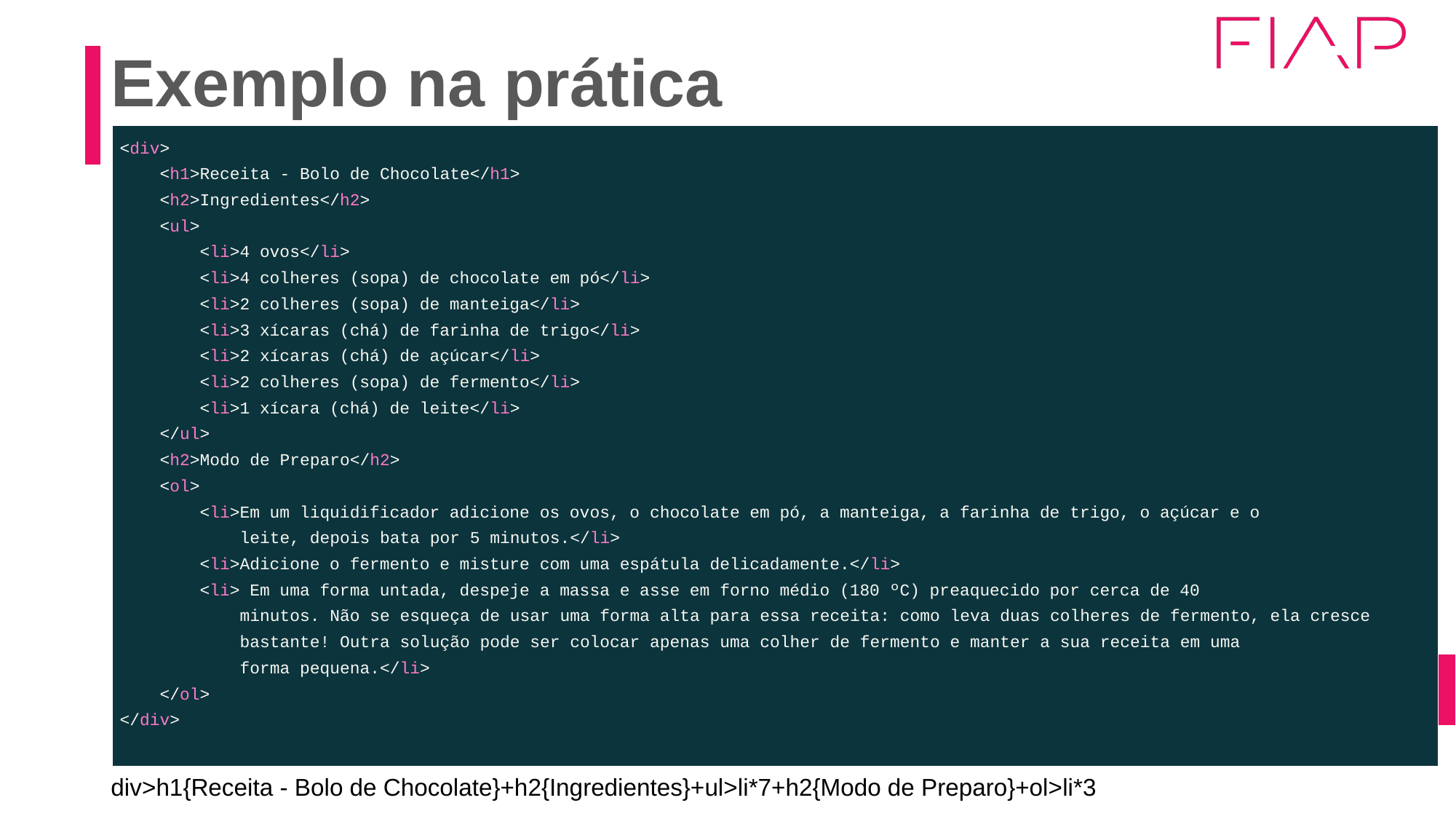

# Exemplo na prática
| <div> <h1>Receita - Bolo de Chocolate</h1> <h2>Ingredientes</h2> <ul> <li>4 ovos</li> <li>4 colheres (sopa) de chocolate em pó</li> <li>2 colheres (sopa) de manteiga</li> <li>3 xícaras (chá) de farinha de trigo</li> <li>2 xícaras (chá) de açúcar</li> <li>2 colheres (sopa) de fermento</li> <li>1 xícara (chá) de leite</li> </ul> <h2>Modo de Preparo</h2> <ol> <li>Em um liquidificador adicione os ovos, o chocolate em pó, a manteiga, a farinha de trigo, o açúcar e o leite, depois bata por 5 minutos.</li> <li>Adicione o fermento e misture com uma espátula delicadamente.</li> <li> Em uma forma untada, despeje a massa e asse em forno médio (180 ºC) preaquecido por cerca de 40 minutos. Não se esqueça de usar uma forma alta para essa receita: como leva duas colheres de fermento, ela cresce bastante! Outra solução pode ser colocar apenas uma colher de fermento e manter a sua receita em uma forma pequena.</li> </ol> </div> |
| --- |
10
div>h1{Receita - Bolo de Chocolate}+h2{Ingredientes}+ul>li*7+h2{Modo de Preparo}+ol>li*3